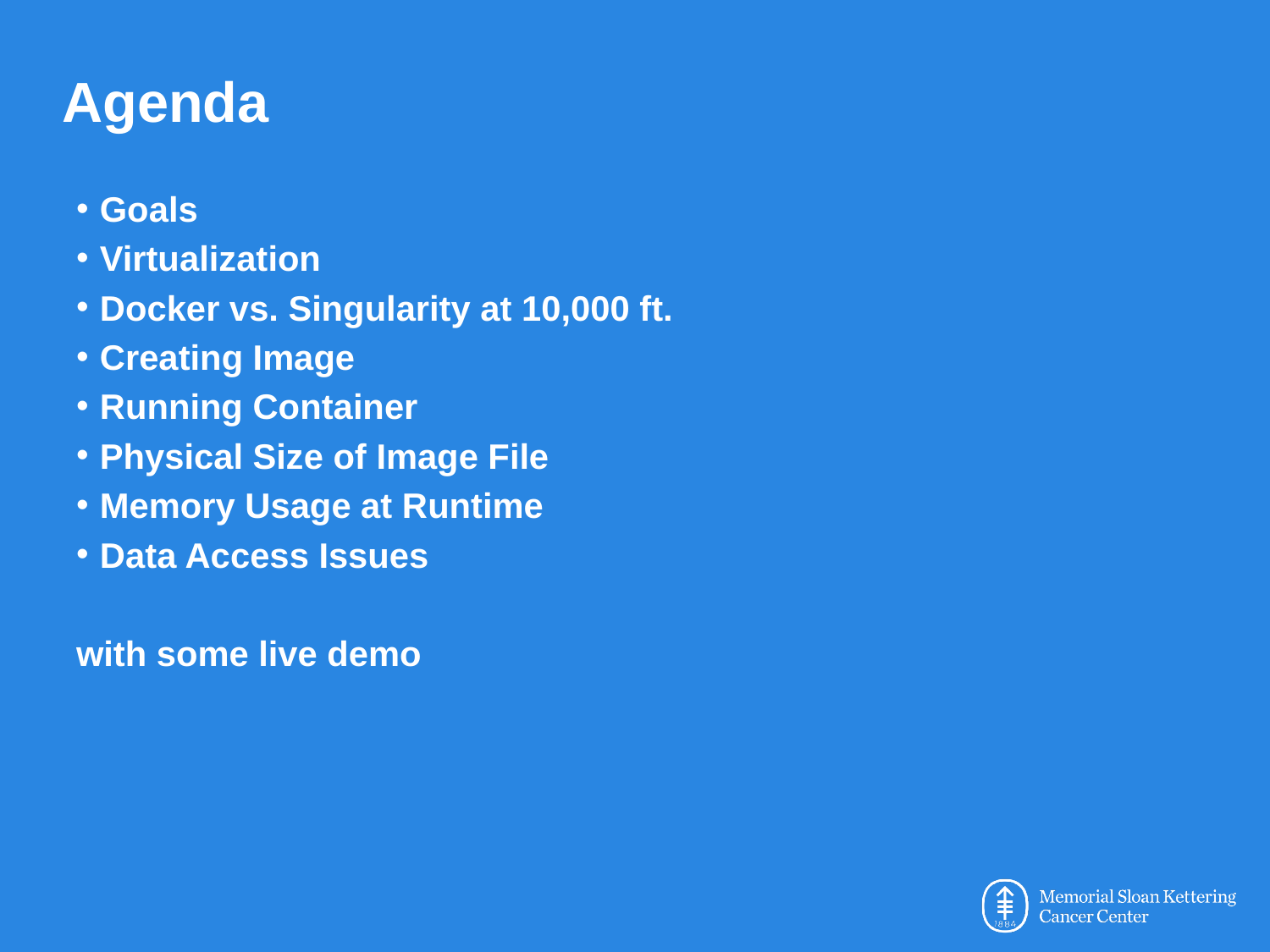

# Agenda
Goals
Virtualization
Docker vs. Singularity at 10,000 ft.
Creating Image
Running Container
Physical Size of Image File
Memory Usage at Runtime
Data Access Issues

with some live demo